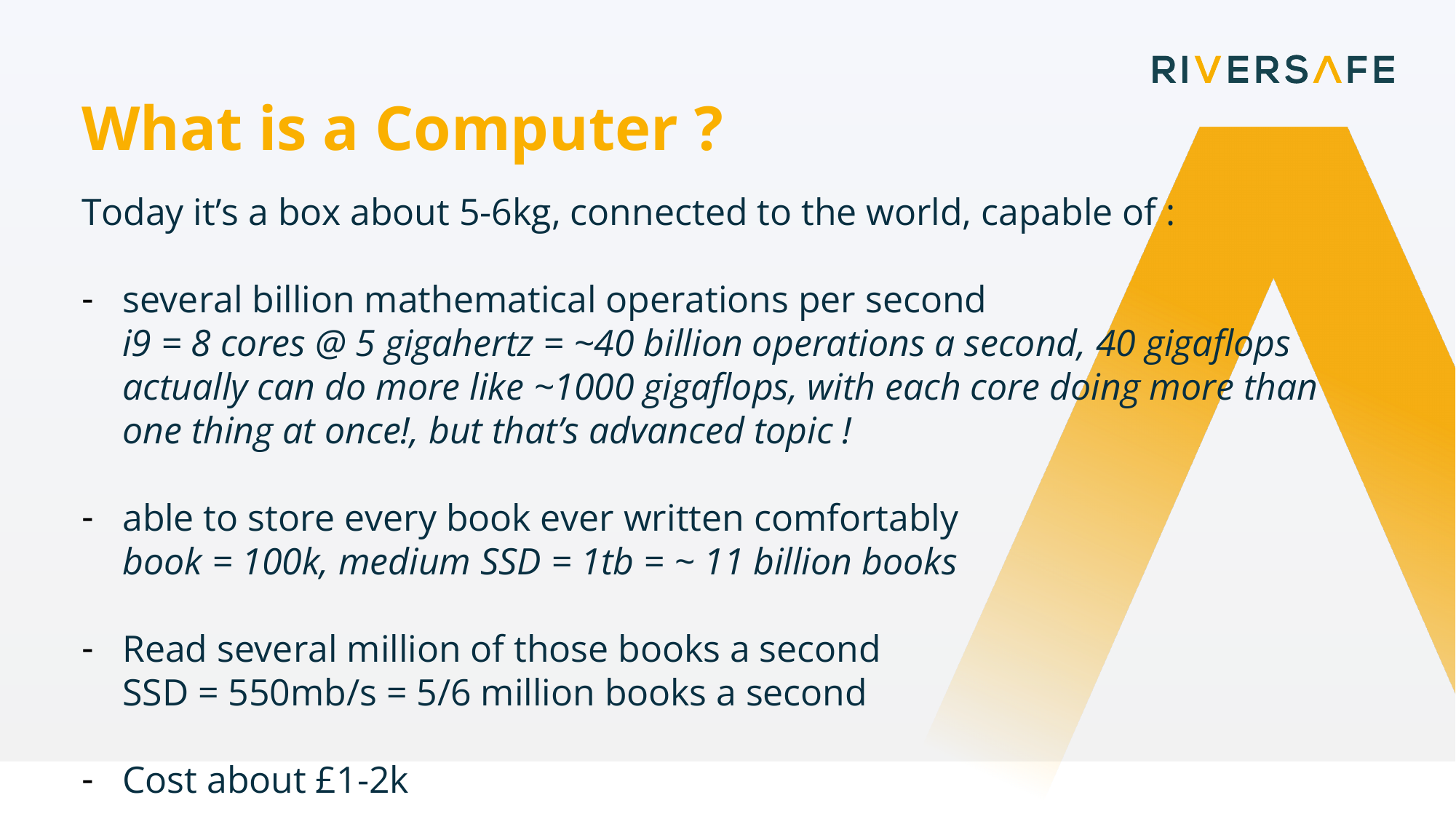

What is a Computer ?
Today it’s a box about 5-6kg, connected to the world, capable of :

several billion mathematical operations per second
i9 = 8 cores @ 5 gigahertz = ~40 billion operations a second, 40 gigaflops
actually can do more like ~1000 gigaflops, with each core doing more than one thing at once!, but that’s advanced topic !
able to store every book ever written comfortably
book = 100k, medium SSD = 1tb = ~ 11 billion books
Read several million of those books a second
SSD = 550mb/s = 5/6 million books a second
Cost about £1-2k